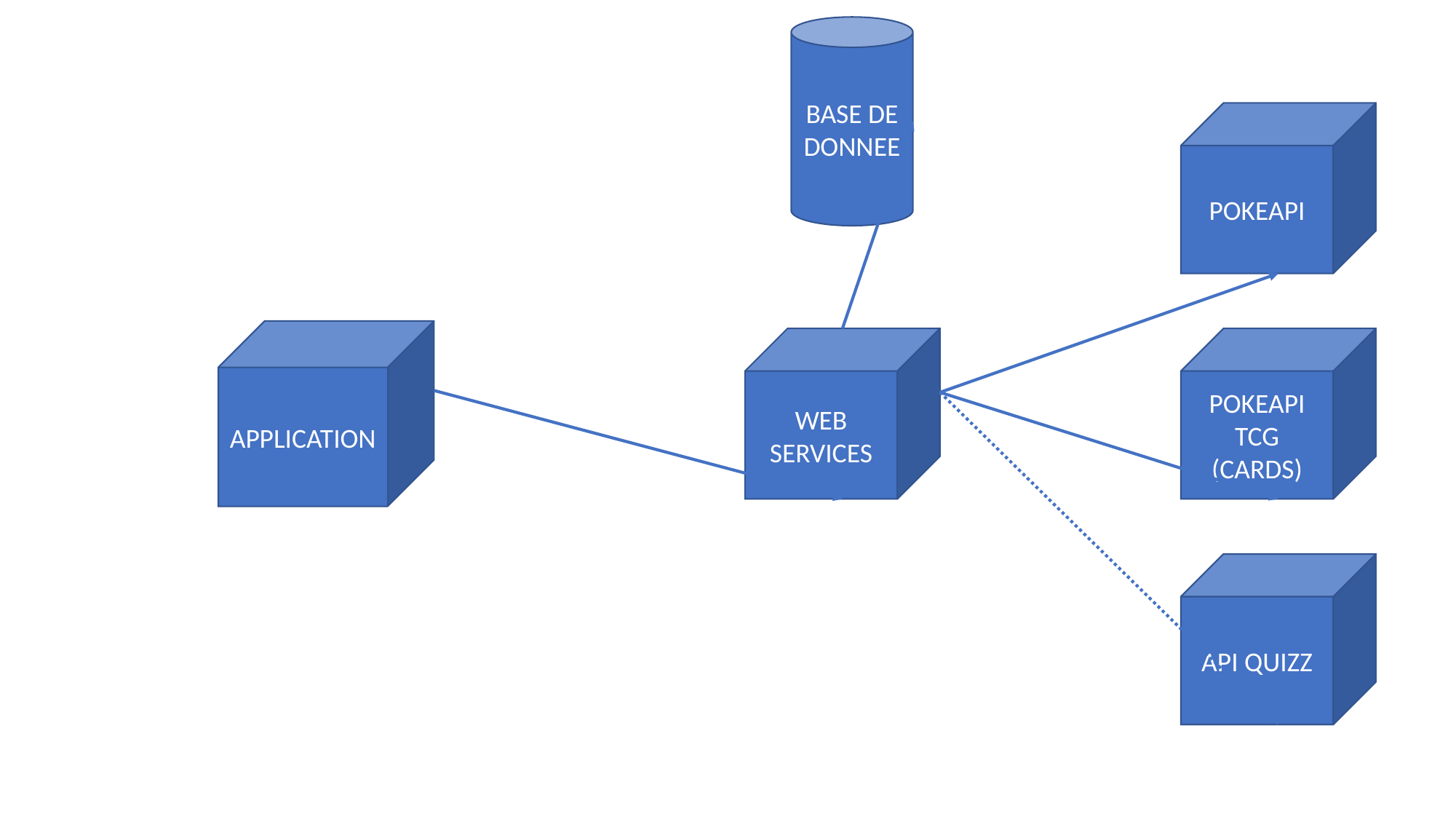

BASE DE DONNEE
POKEAPI
APPLICATION
WEB SERVICES
POKEAPI TCG (CARDS)
API QUIZZ